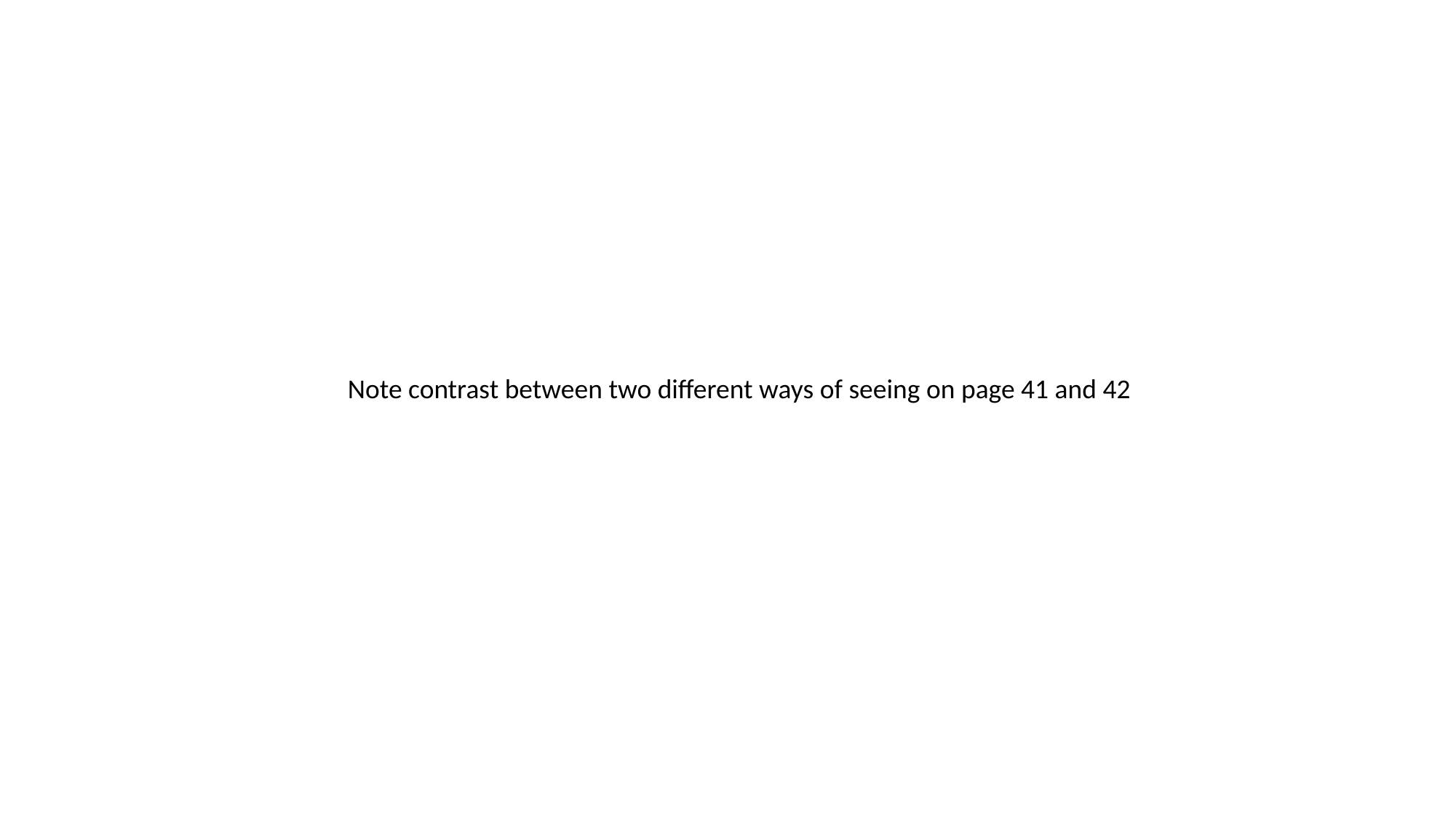

Note contrast between two different ways of seeing on page 41 and 42